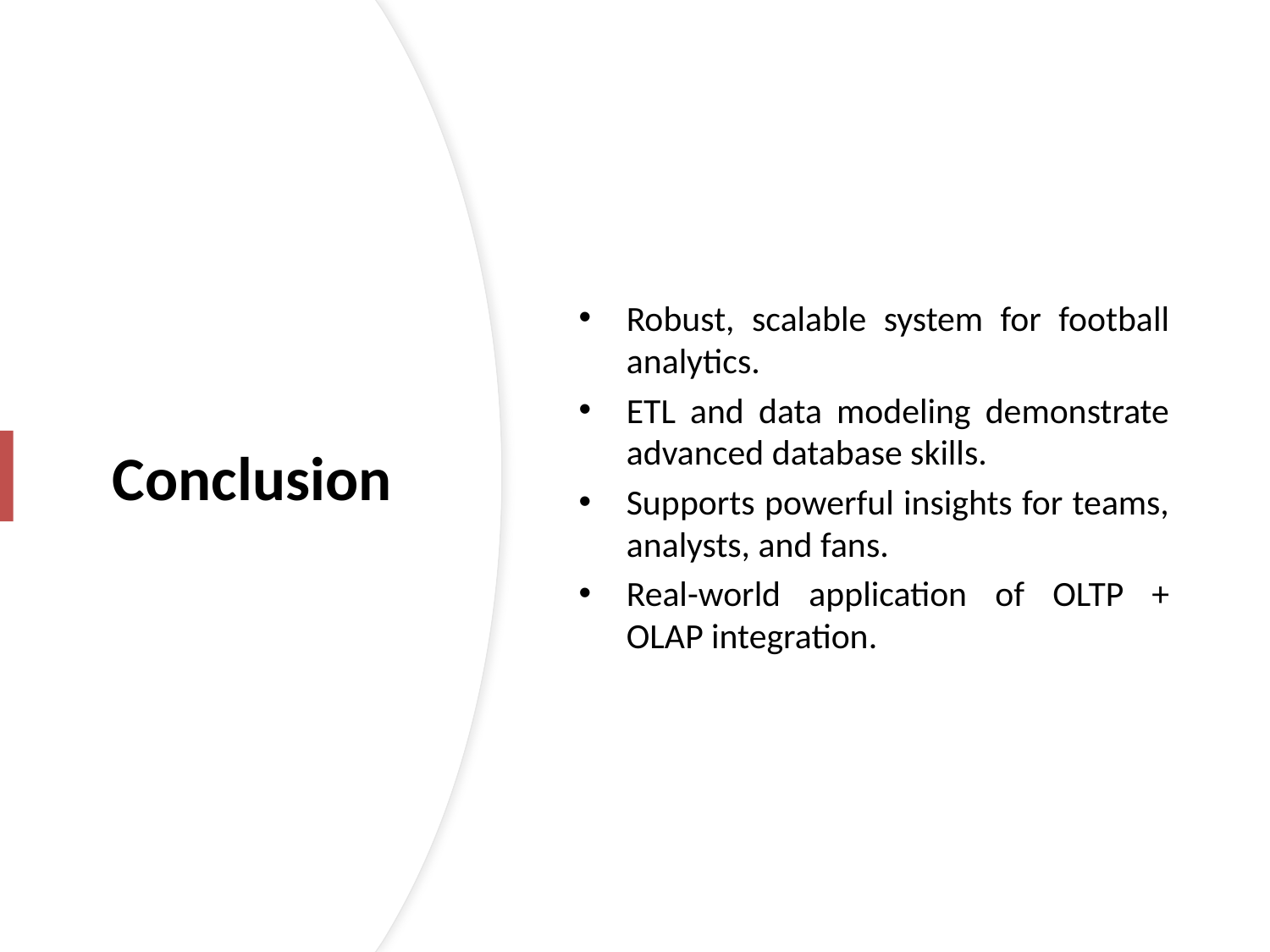

Robust, scalable system for football analytics.
ETL and data modeling demonstrate advanced database skills.
Supports powerful insights for teams, analysts, and fans.
Real-world application of OLTP + OLAP integration.
# Conclusion